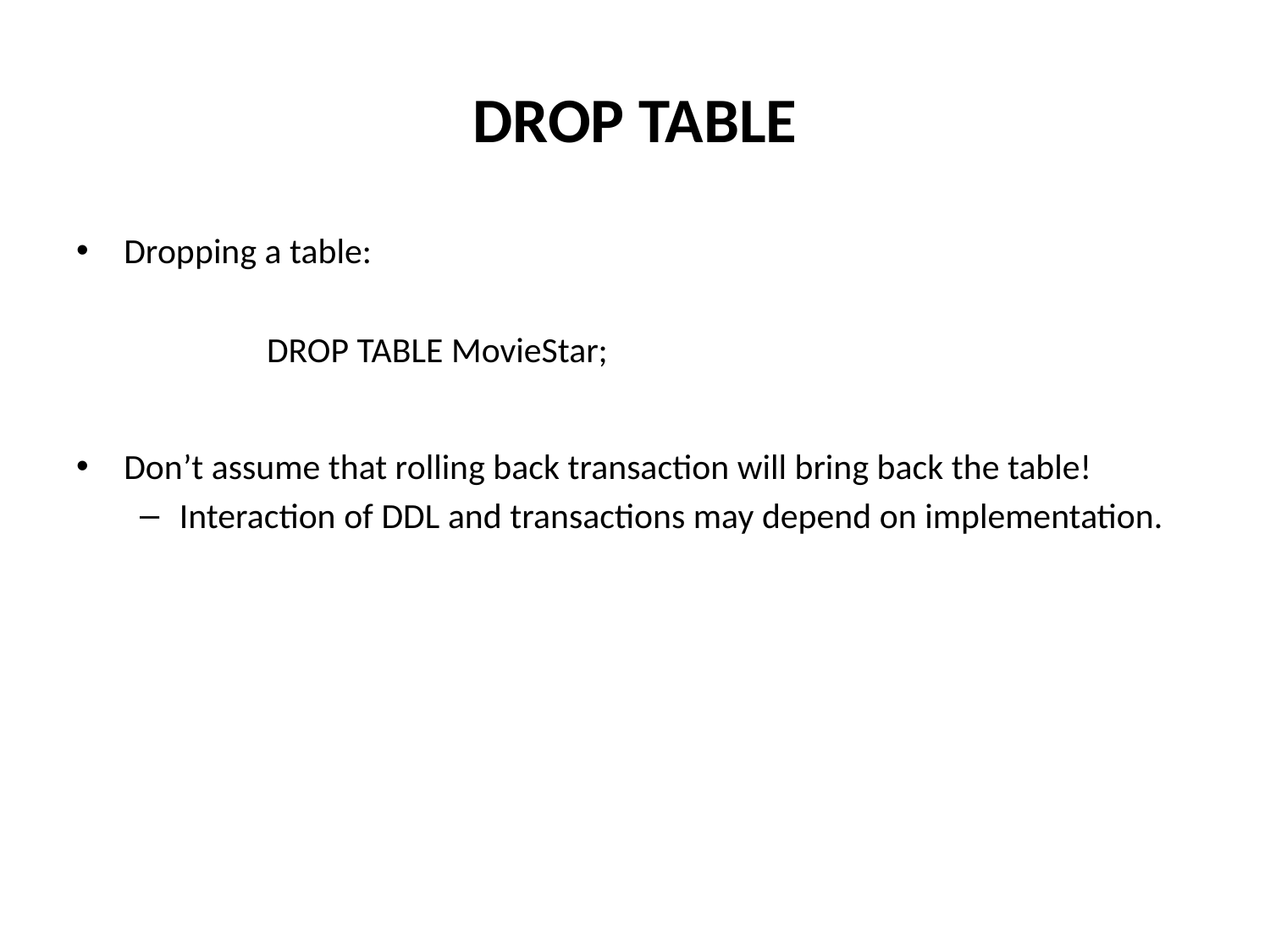

# DROP TABLE
Dropping a table:

	DROP TABLE MovieStar;

Don’t assume that rolling back transaction will bring back the table!
Interaction of DDL and transactions may depend on implementation.